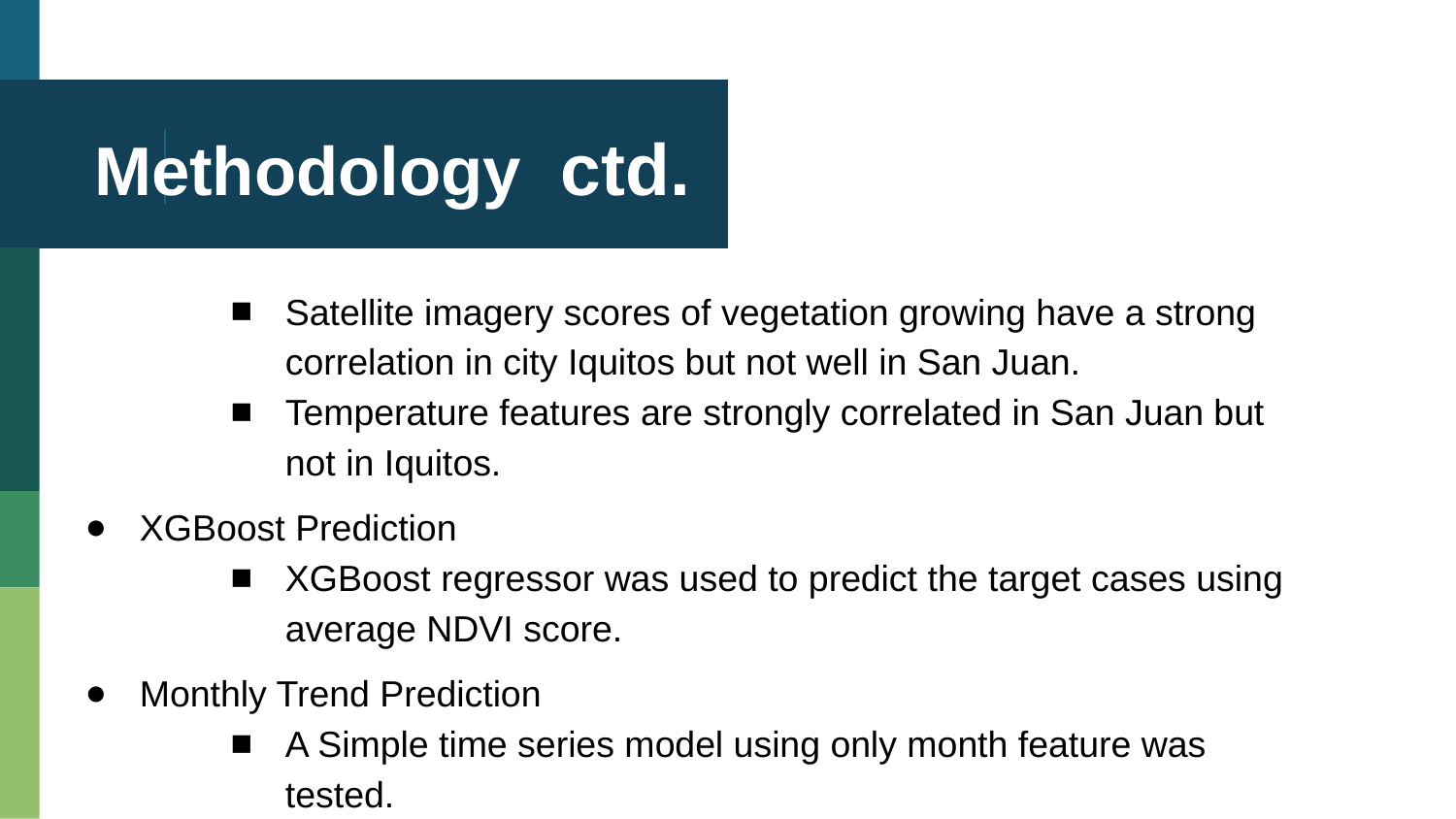

# Methodology  ctd.
Satellite imagery scores of vegetation growing have a strong correlation in city Iquitos but not well in San Juan.
Temperature features are strongly correlated in San Juan but not in Iquitos.
XGBoost Prediction
XGBoost regressor was used to predict the target cases using average NDVI score.
Monthly Trend Prediction
A Simple time series model using only month feature was tested.